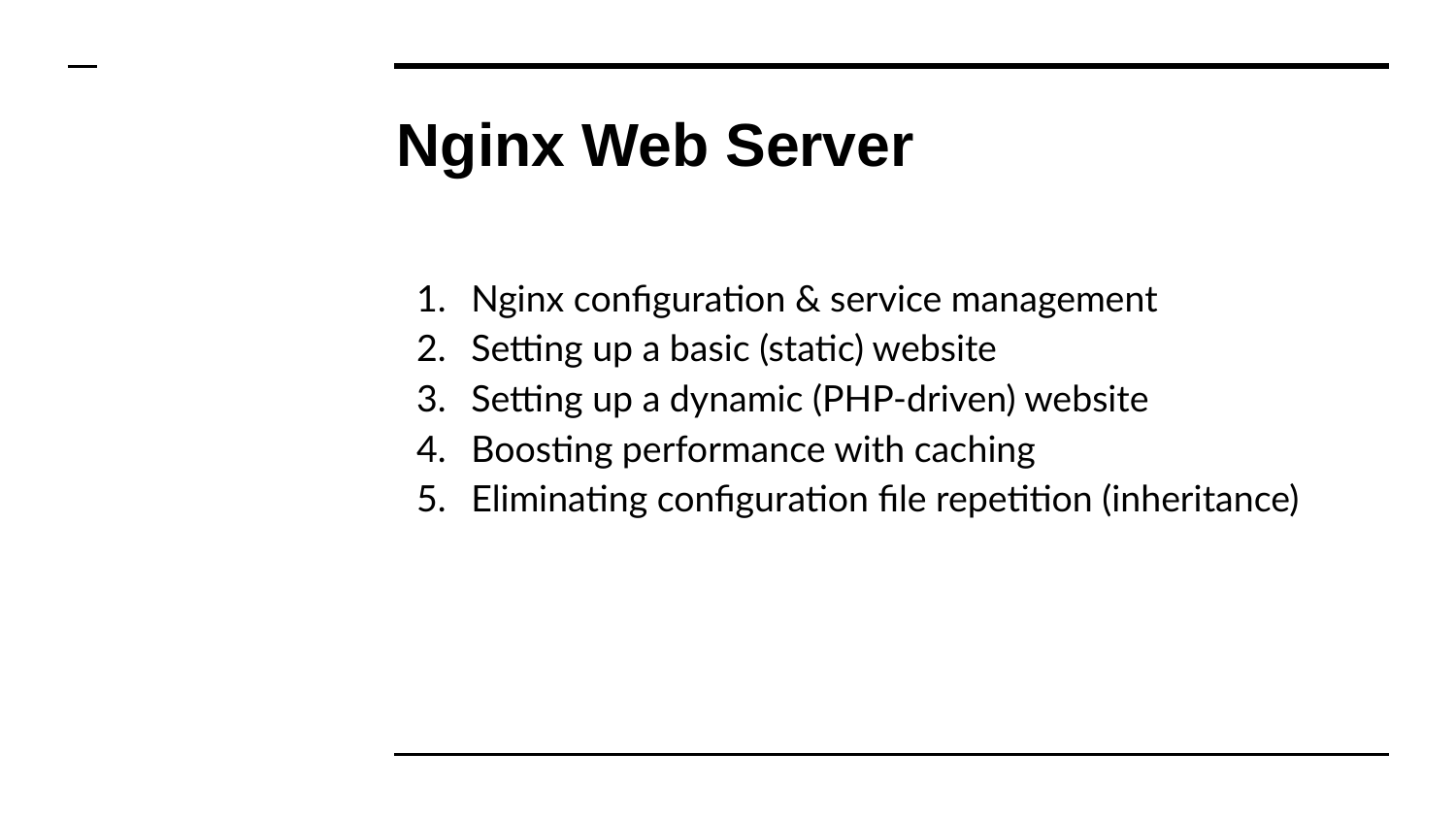

# Nginx Web Server
Nginx configuration & service management
Setting up a basic (static) website
Setting up a dynamic (PHP-driven) website
Boosting performance with caching
Eliminating configuration file repetition (inheritance)